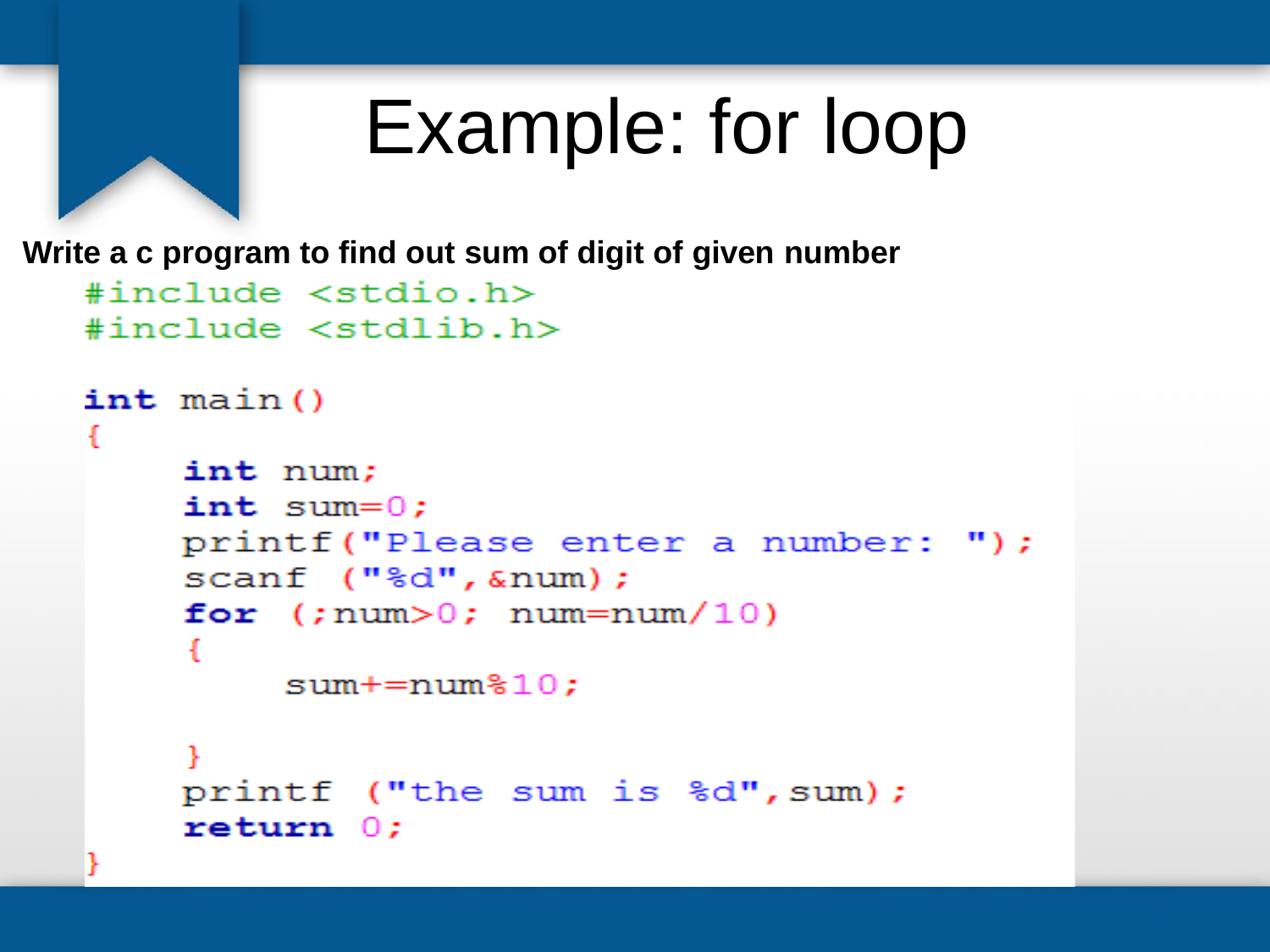

# Example: for loop
Write a c program to find out sum of digit of given number